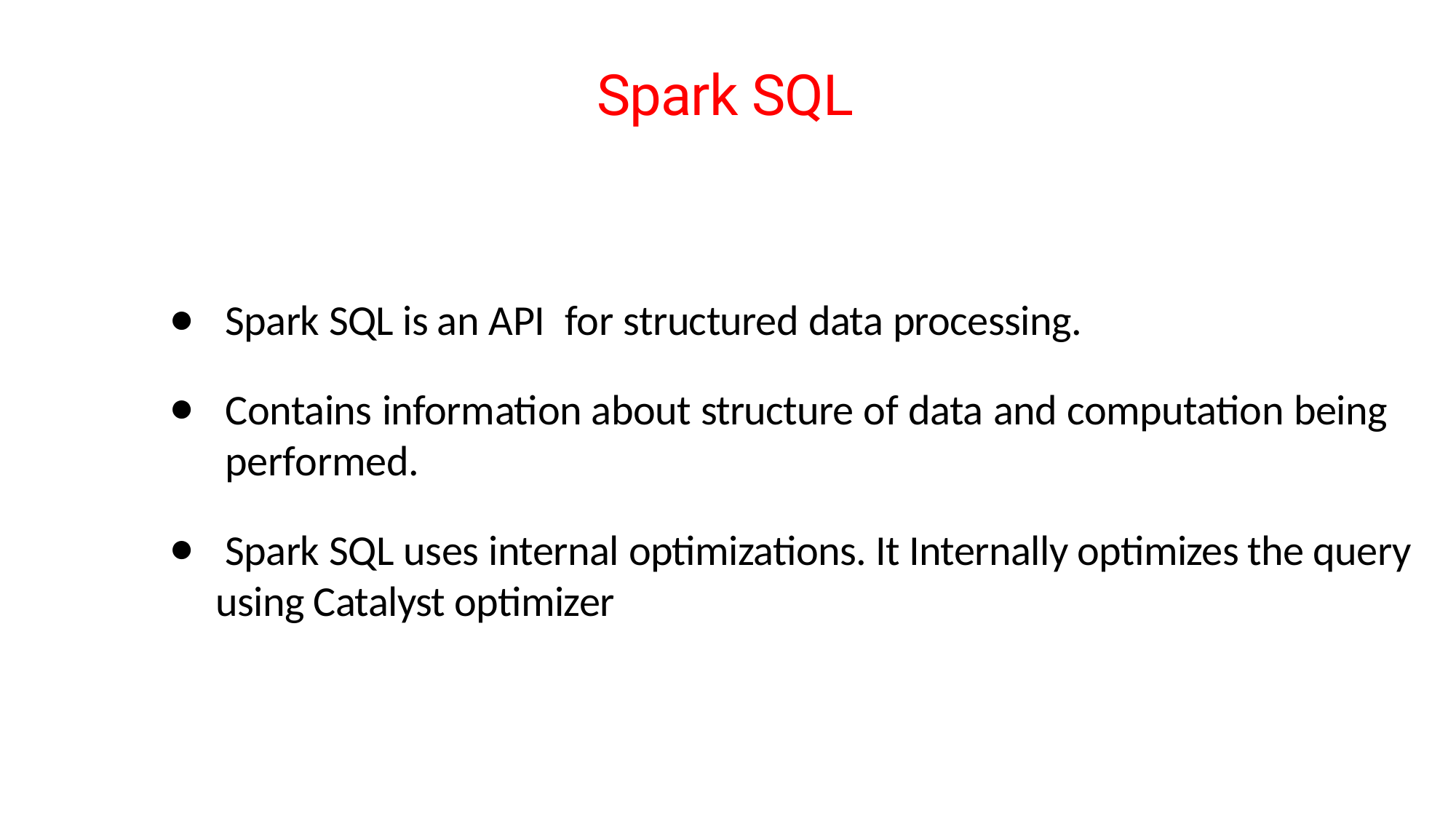

# Spark SQL
Spark SQL is an API  for structured data processing.

Contains information about structure of data and computation being performed.

Spark SQL uses internal optimizations. It Internally optimizes the query
     using Catalyst optimizer